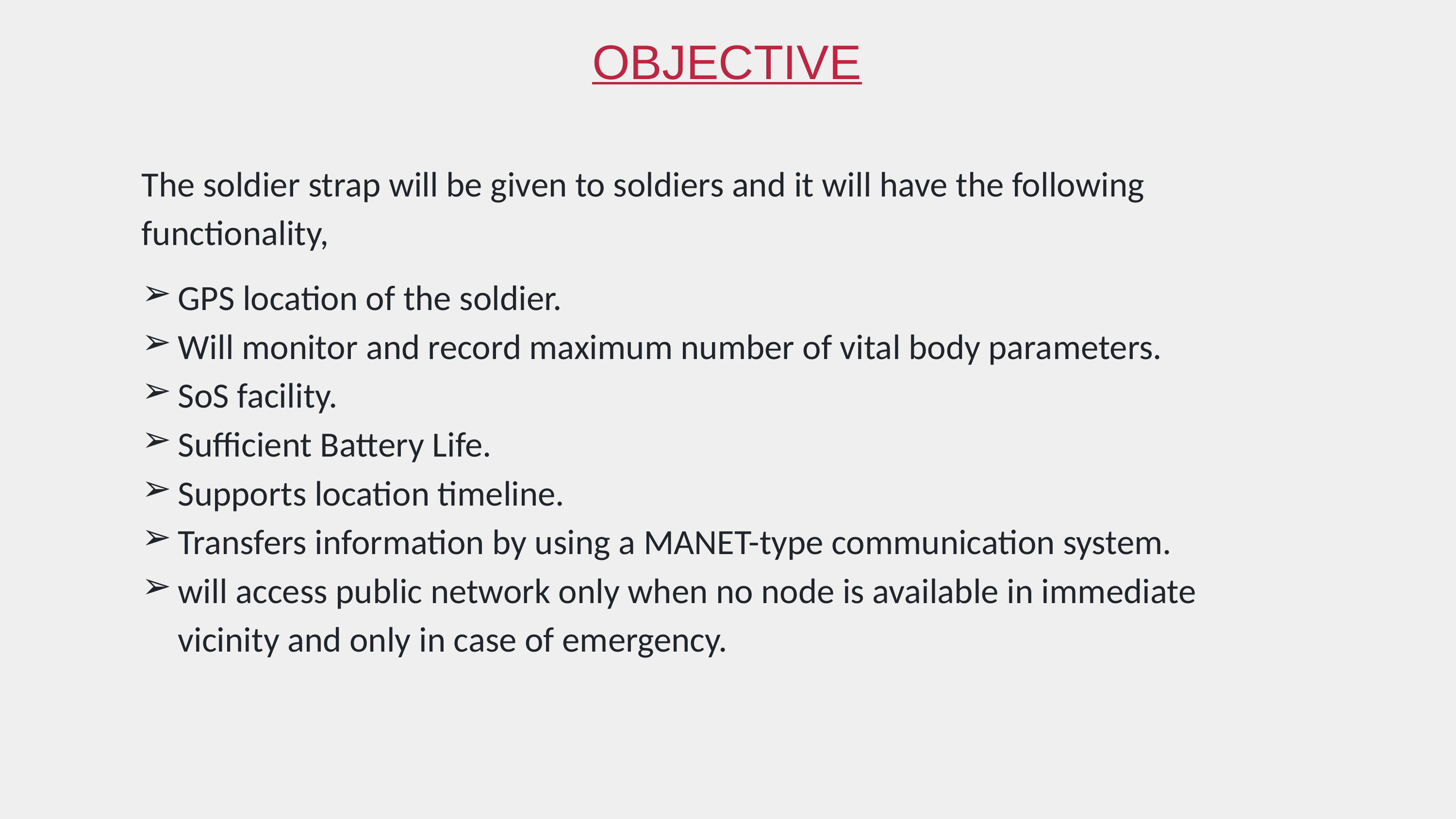

OBJECTIVE
The soldier strap will be given to soldiers and it will have the following functionality,
GPS location of the soldier.
Will monitor and record maximum number of vital body parameters.
SoS facility.
Sufficient Battery Life.
Supports location timeline.
Transfers information by using a MANET-type communication system.
will access public network only when no node is available in immediate vicinity and only in case of emergency.